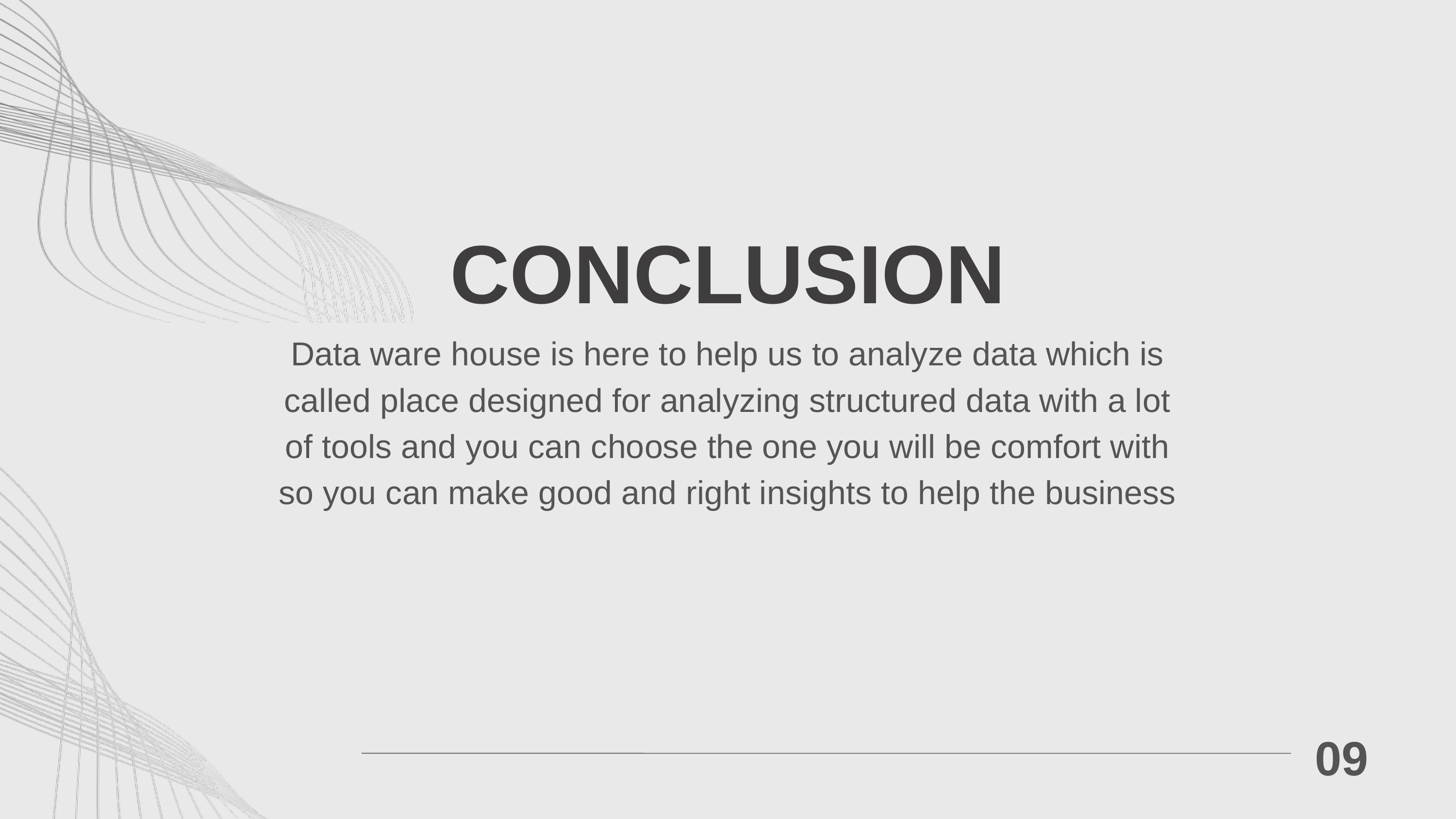

CONCLUSION
Data ware house is here to help us to analyze data which is called place designed for analyzing structured data with a lot of tools and you can choose the one you will be comfort with so you can make good and right insights to help the business

09